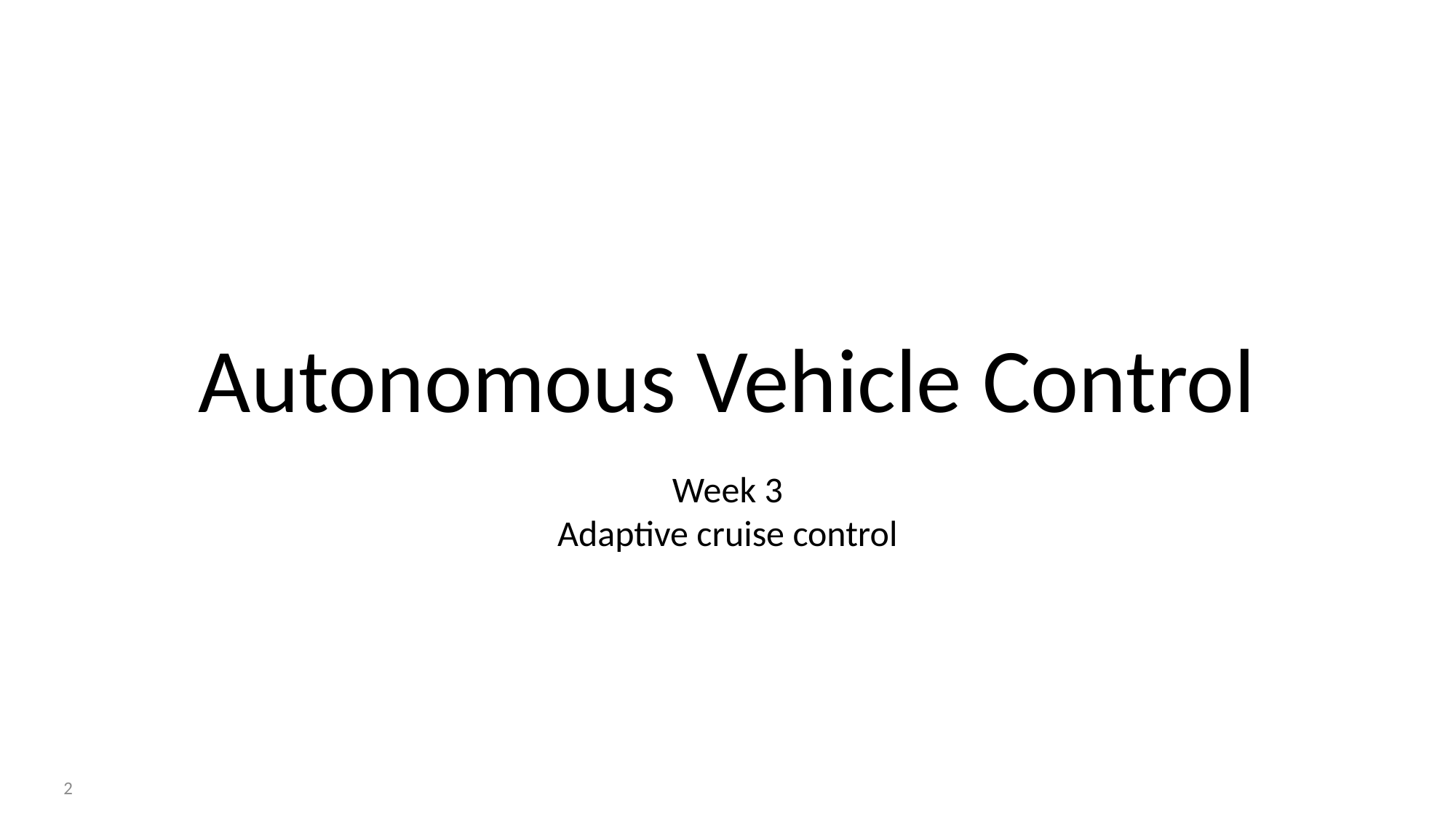

# Autonomous Vehicle Control
Week 3
Adaptive cruise control
2